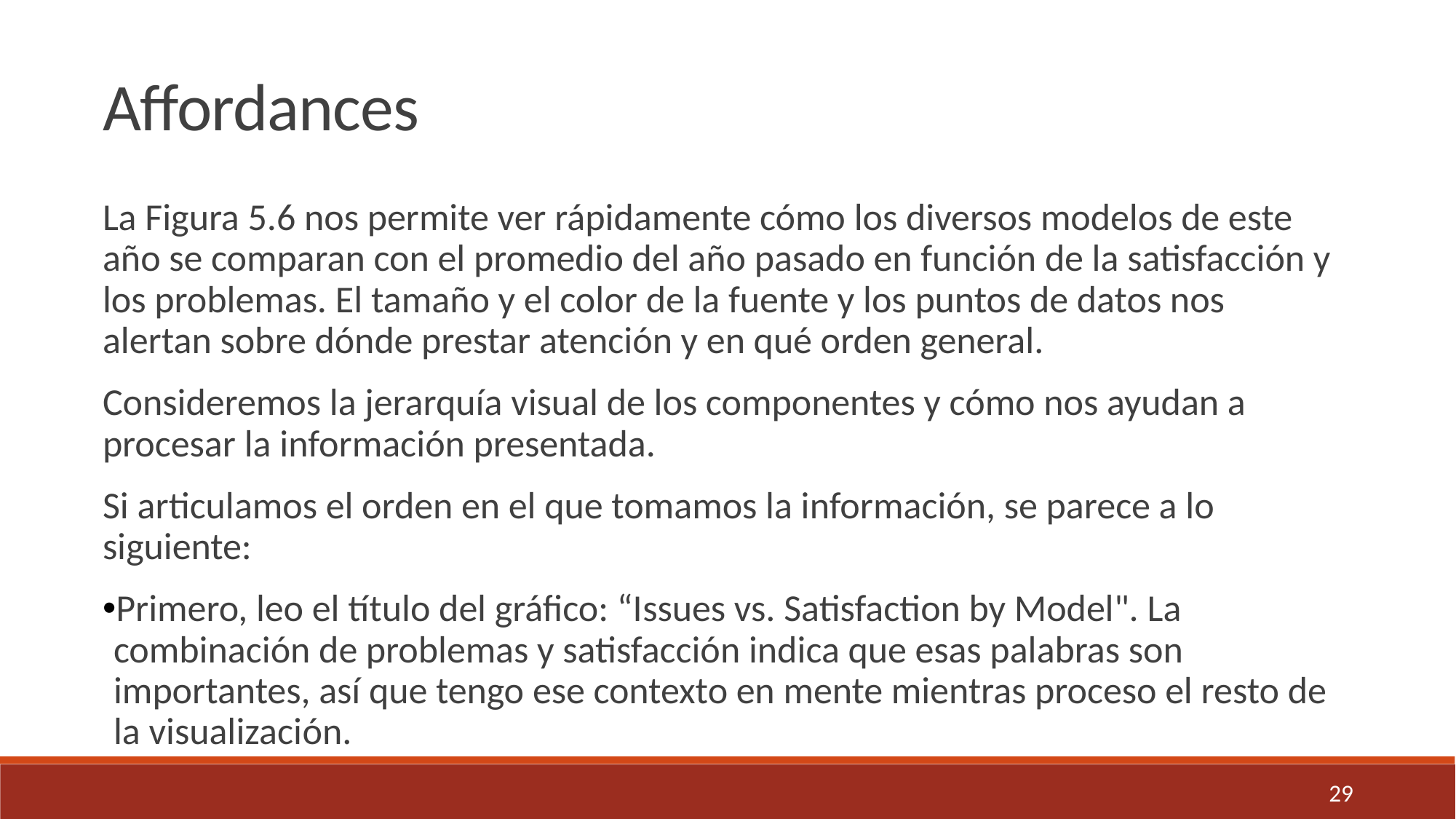

Affordances
La Figura 5.6 nos permite ver rápidamente cómo los diversos modelos de este año se comparan con el promedio del año pasado en función de la satisfacción y los problemas. El tamaño y el color de la fuente y los puntos de datos nos alertan sobre dónde prestar atención y en qué orden general.
Consideremos la jerarquía visual de los componentes y cómo nos ayudan a procesar la información presentada.
Si articulamos el orden en el que tomamos la información, se parece a lo siguiente:
Primero, leo el título del gráfico: “Issues vs. Satisfaction by Model". La combinación de problemas y satisfacción indica que esas palabras son importantes, así que tengo ese contexto en mente mientras proceso el resto de la visualización.
29